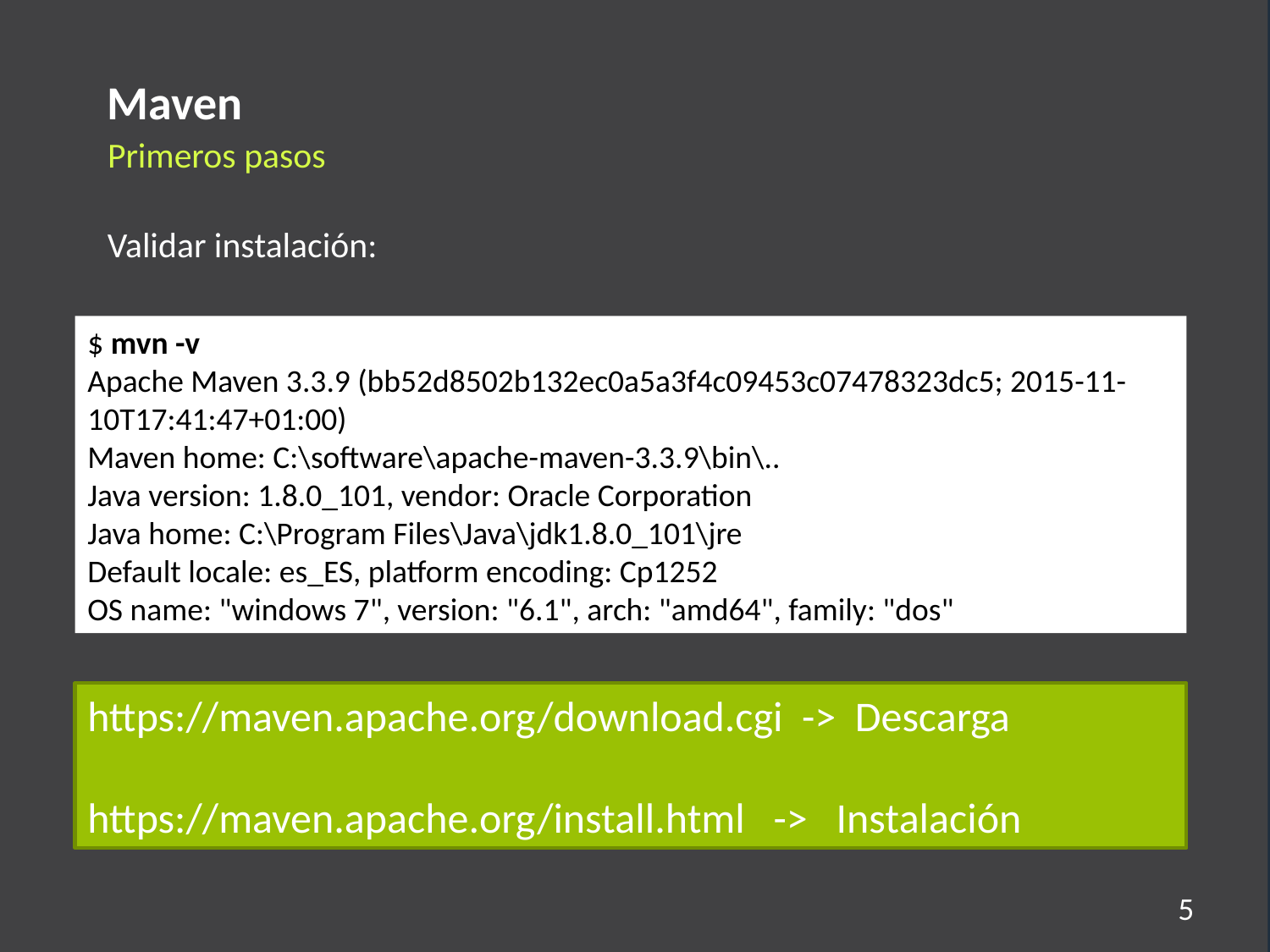

Maven
Primeros pasos
Validar instalación:

$ mvn -v
Apache Maven 3.3.9 (bb52d8502b132ec0a5a3f4c09453c07478323dc5; 2015-11-10T17:41:47+01:00)
Maven home: C:\software\apache-maven-3.3.9\bin\..
Java version: 1.8.0_101, vendor: Oracle Corporation
Java home: C:\Program Files\Java\jdk1.8.0_101\jre
Default locale: es_ES, platform encoding: Cp1252
OS name: "windows 7", version: "6.1", arch: "amd64", family: "dos"
https://maven.apache.org/download.cgi  ->  Descarga

https://maven.apache.org/install.html   ->   Instalación
5